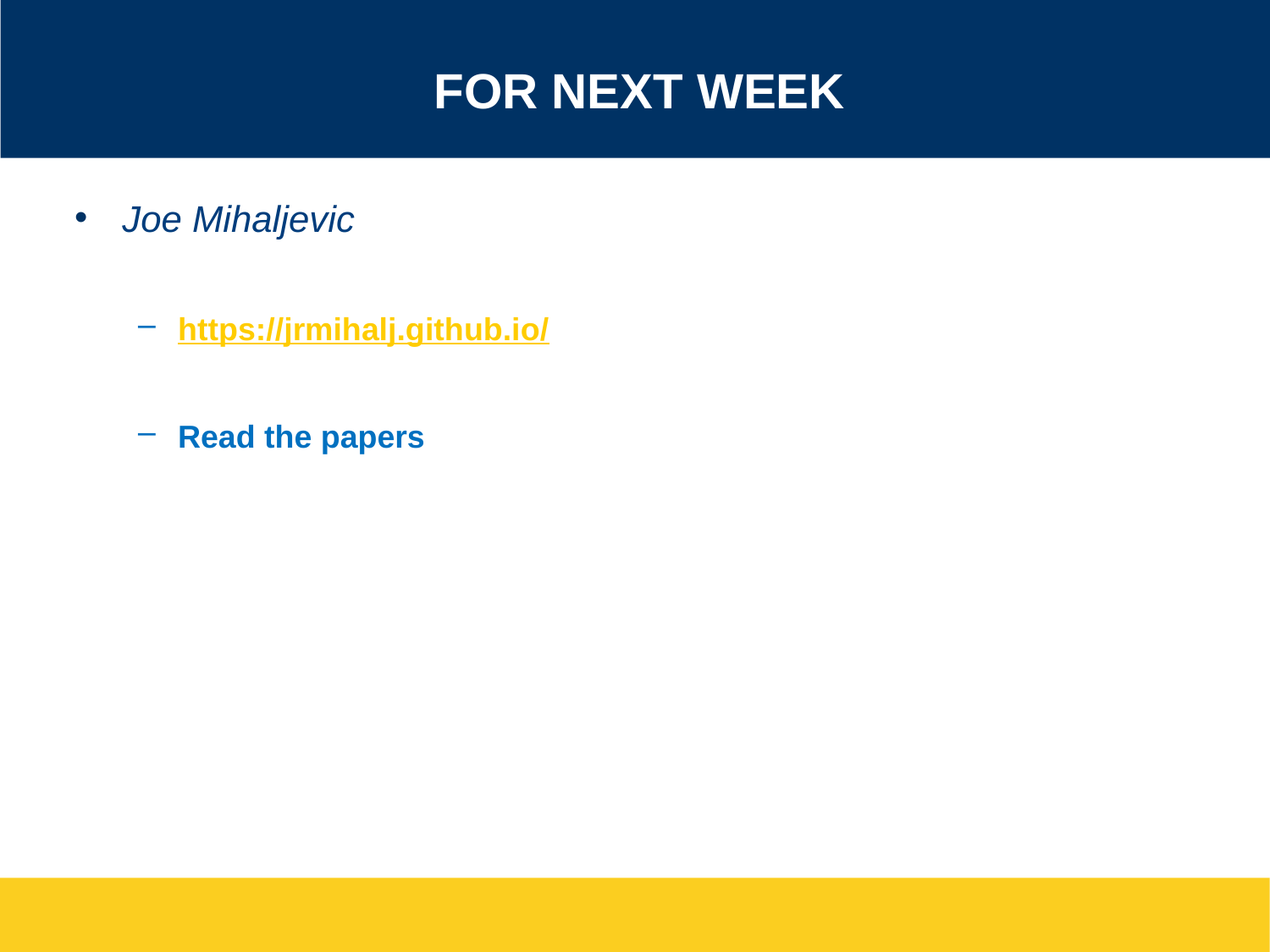

# For Next Week
Joe Mihaljevic

https://jrmihalj.github.io/

Read the papers